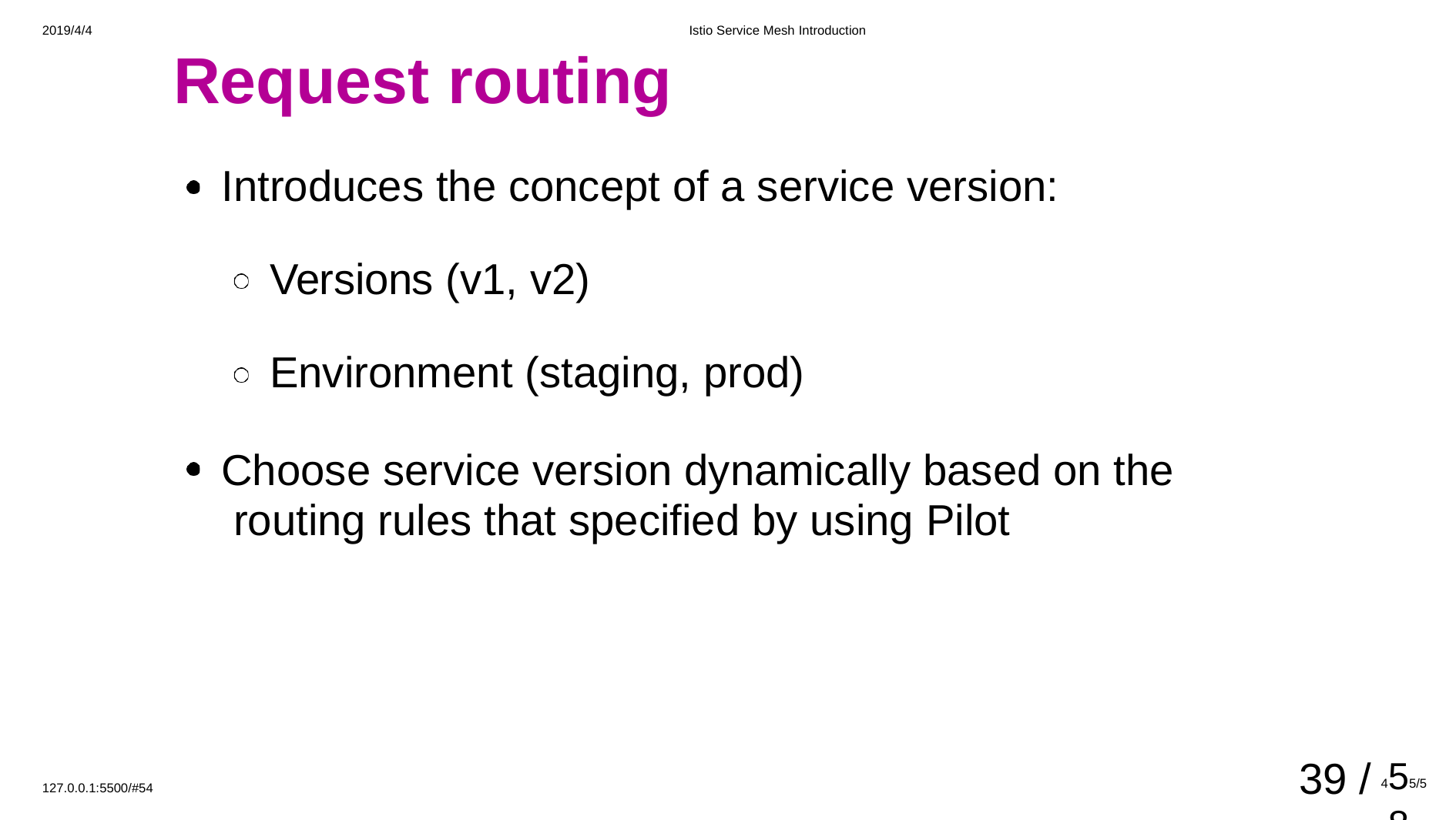

2019/4/4
Istio Service Mesh Introduction
# Request routing
Introduces the concept of a service version:
Versions (v1, v2)  Environment (staging, prod)

Choose service version dynamically based on the  routing rules that specified by using Pilot

39 /
455/588
127.0.0.1:5500/#54